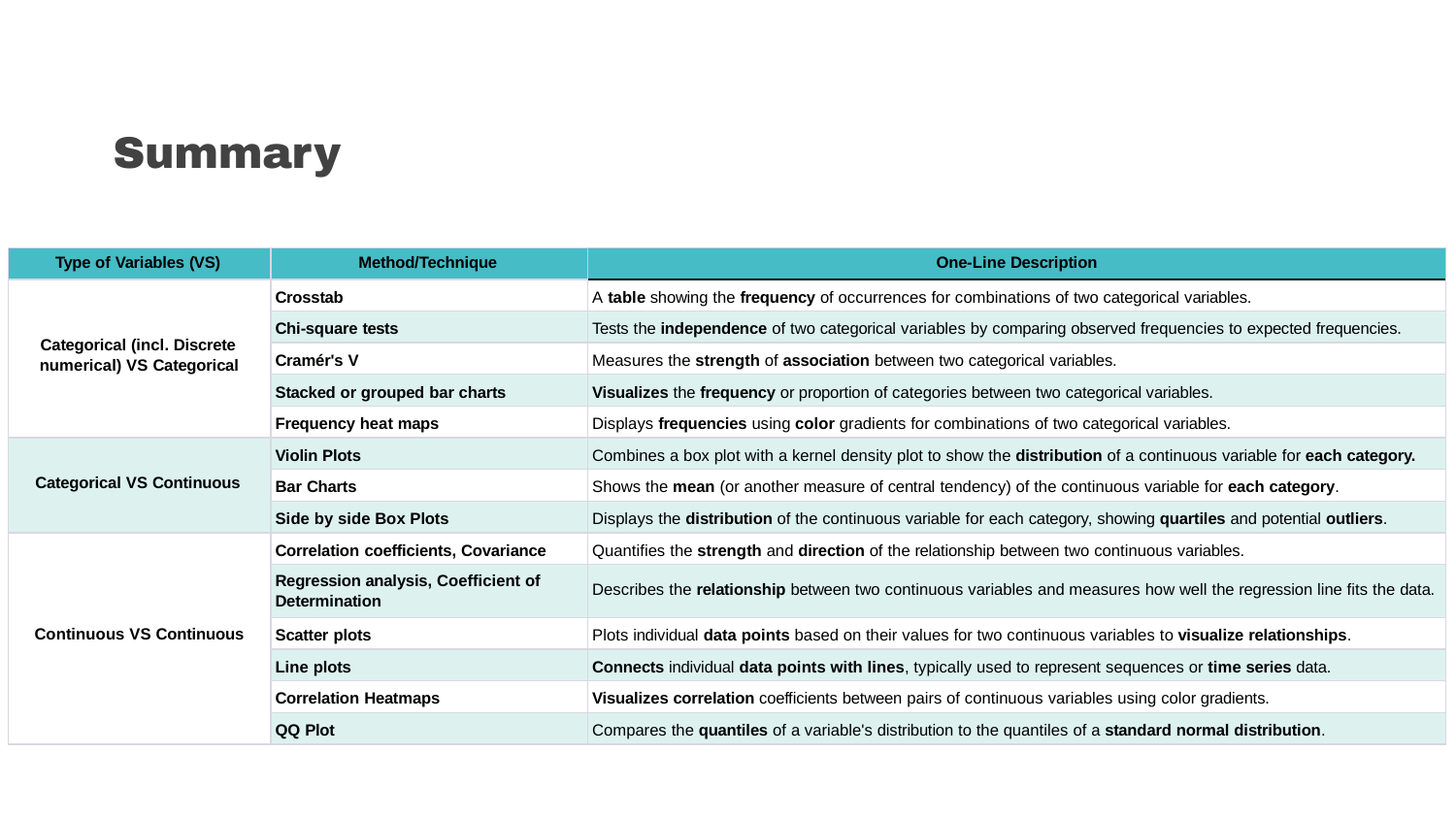

# Summary
| Type of Variables (VS) | Method/Technique | One-Line Description |
| --- | --- | --- |
| Categorical (incl. Discrete numerical) VS Categorical | Crosstab | A table showing the frequency of occurrences for combinations of two categorical variables. |
|  | Chi-square tests | Tests the independence of two categorical variables by comparing observed frequencies to expected frequencies. |
|  | Cramér's V | Measures the strength of association between two categorical variables. |
|  | Stacked or grouped bar charts | Visualizes the frequency or proportion of categories between two categorical variables. |
|  | Frequency heat maps | Displays frequencies using color gradients for combinations of two categorical variables. |
| Categorical VS Continuous | Violin Plots | Combines a box plot with a kernel density plot to show the distribution of a continuous variable for each category. |
|  | Bar Charts | Shows the mean (or another measure of central tendency) of the continuous variable for each category. |
|  | Side by side Box Plots | Displays the distribution of the continuous variable for each category, showing quartiles and potential outliers. |
| Continuous VS Continuous | Correlation coefficients, Covariance | Quantifies the strength and direction of the relationship between two continuous variables. |
|  | Regression analysis, Coefficient of Determination | Describes the relationship between two continuous variables and measures how well the regression line fits the data. |
|  | Scatter plots | Plots individual data points based on their values for two continuous variables to visualize relationships. |
|  | Line plots | Connects individual data points with lines, typically used to represent sequences or time series data. |
|  | Correlation Heatmaps | Visualizes correlation coefficients between pairs of continuous variables using color gradients. |
|  | QQ Plot | Compares the quantiles of a variable's distribution to the quantiles of a standard normal distribution. |